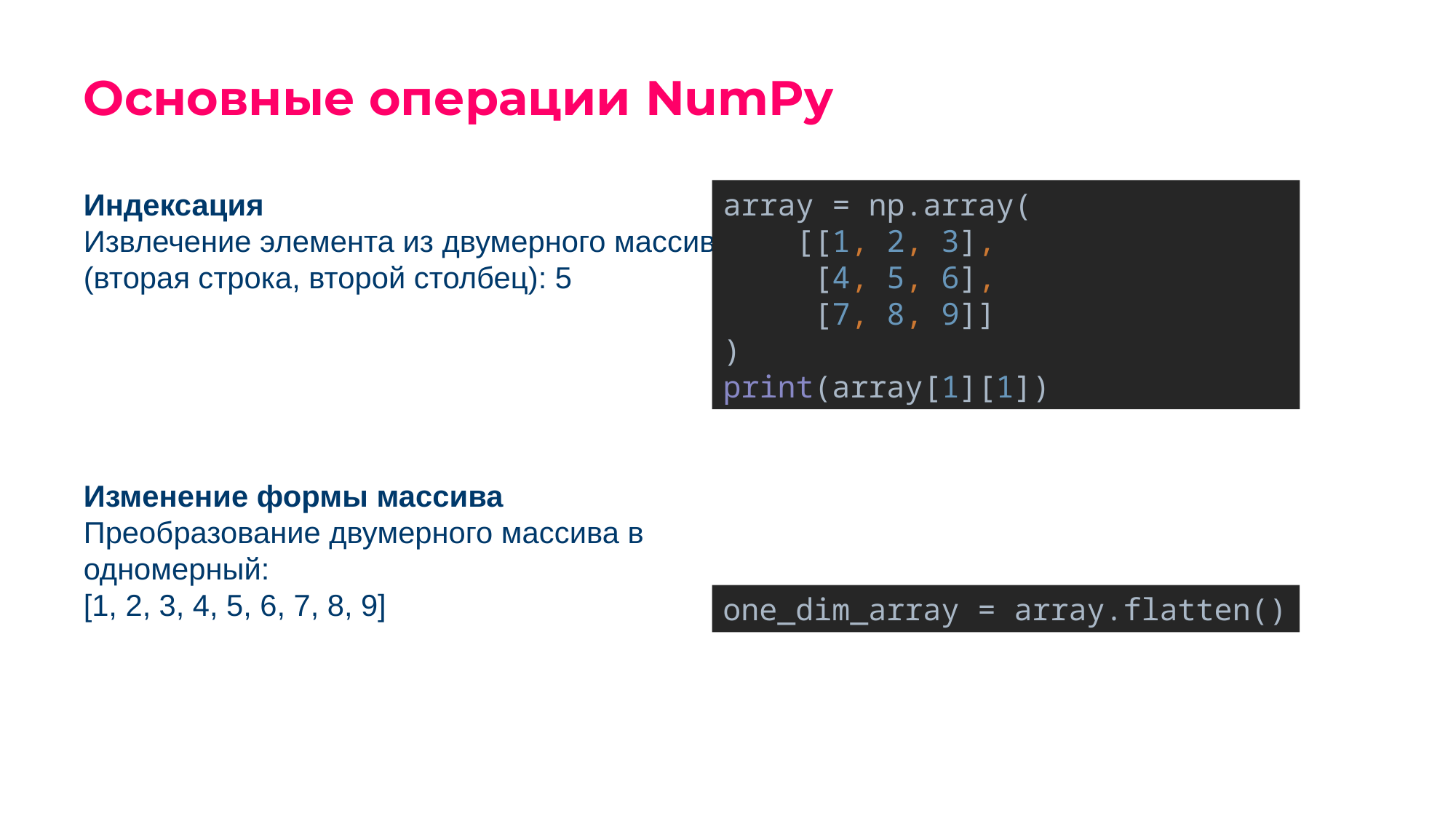

Основные операции NumPy
Индексация
Извлечение элемента из двумерного массива
(вторая строка, второй столбец): 5

Изменение формы массива
Преобразование двумерного массива в
одномерный:
[1, 2, 3, 4, 5, 6, 7, 8, 9]
array = np.array(
    [[1, 2, 3],
     [4, 5, 6],
     [7, 8, 9]]
)
print(array[1][1])
one_dim_array = array.flatten()